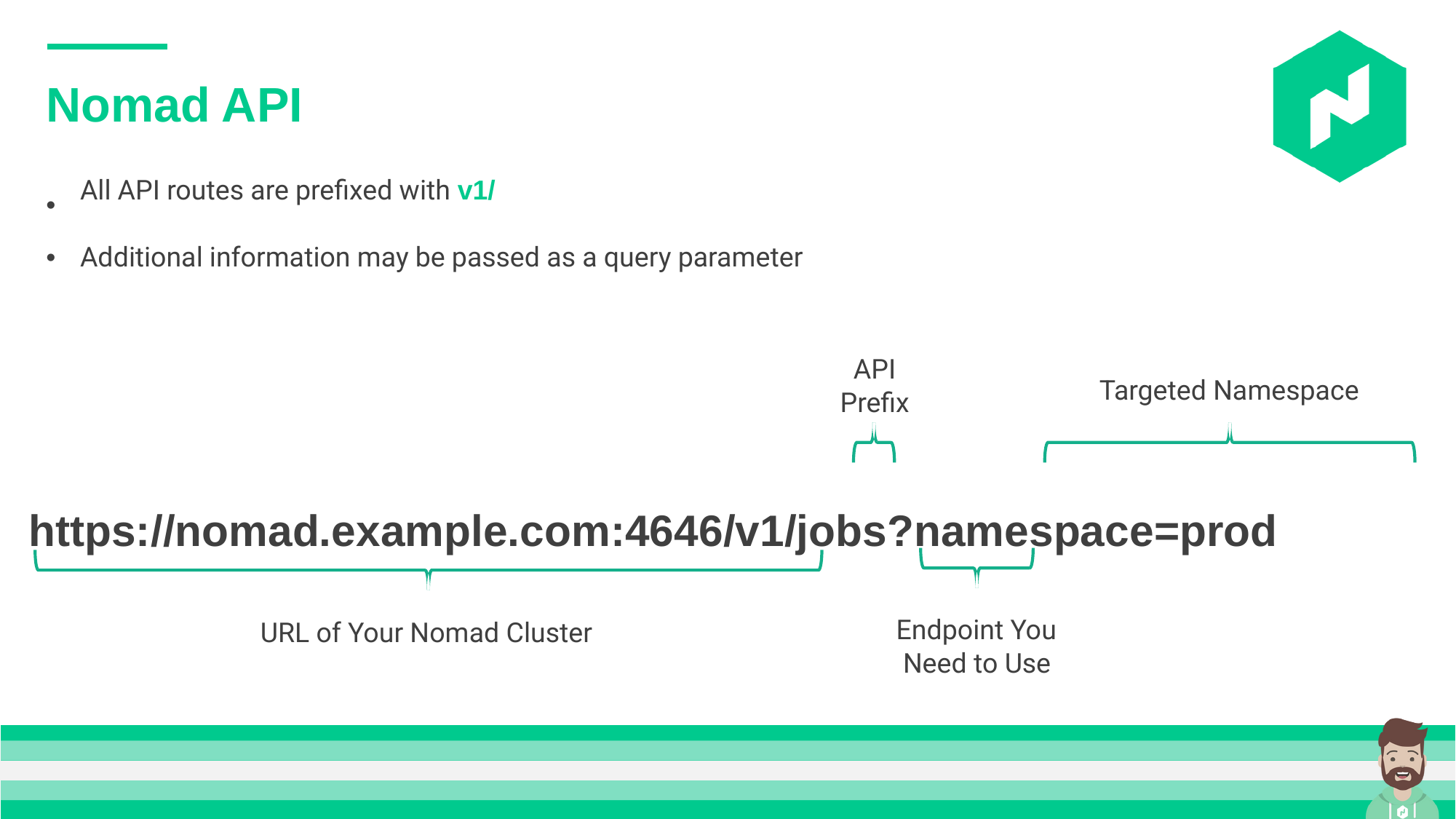

Nomad API
• •
All API routes are prefixed with v1/

Additional information may be passed as a query parameter
API Prefix
Targeted Namespace

https://nomad.example.com:4646/v1/jobs?namespace=prod

URL of Your Nomad Cluster
Endpoint You
Need to Use